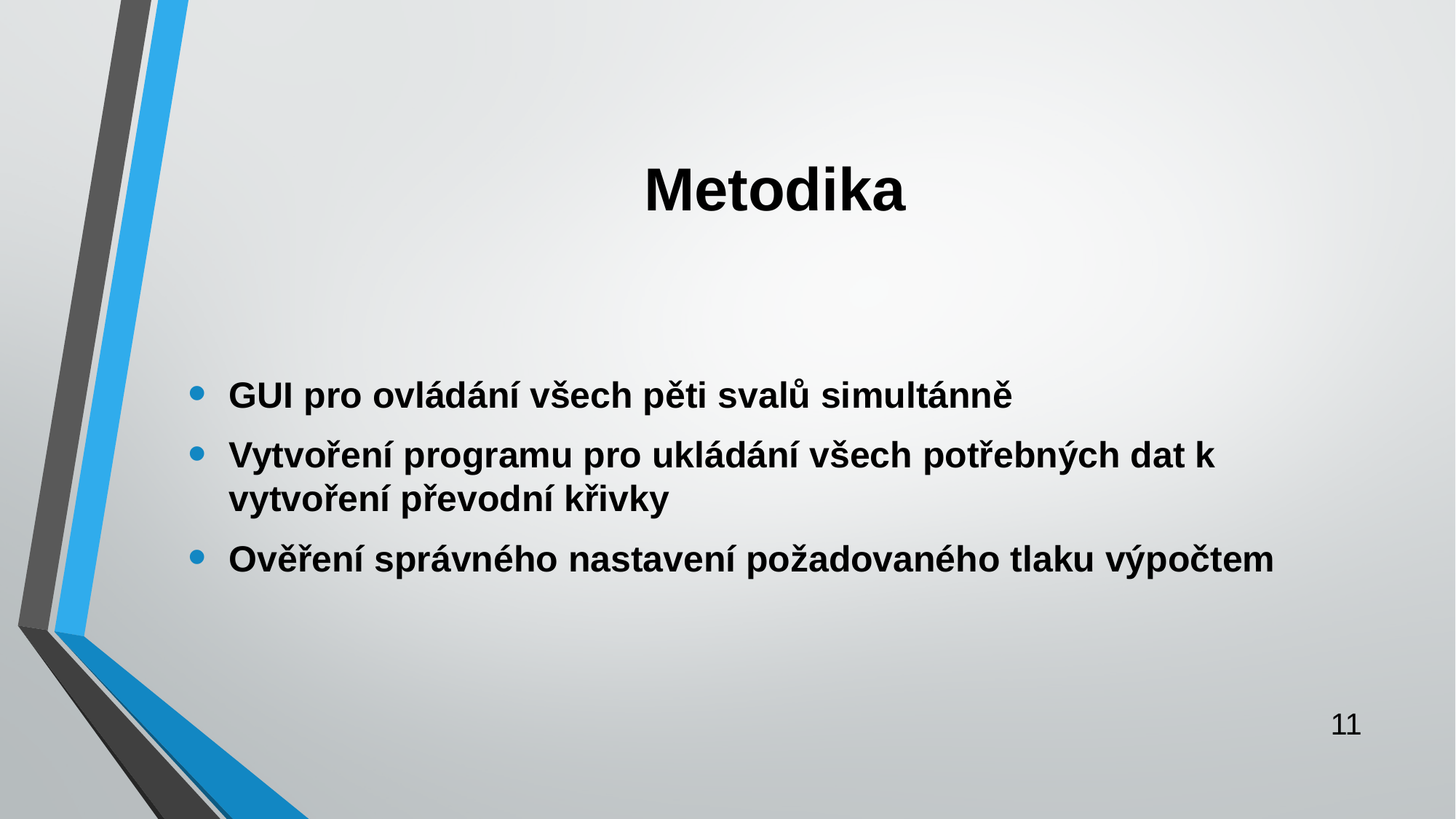

# Metodika
GUI pro ovládání všech pěti svalů simultánně
Vytvoření programu pro ukládání všech potřebných dat k vytvoření převodní křivky
Ověření správného nastavení požadovaného tlaku výpočtem

11